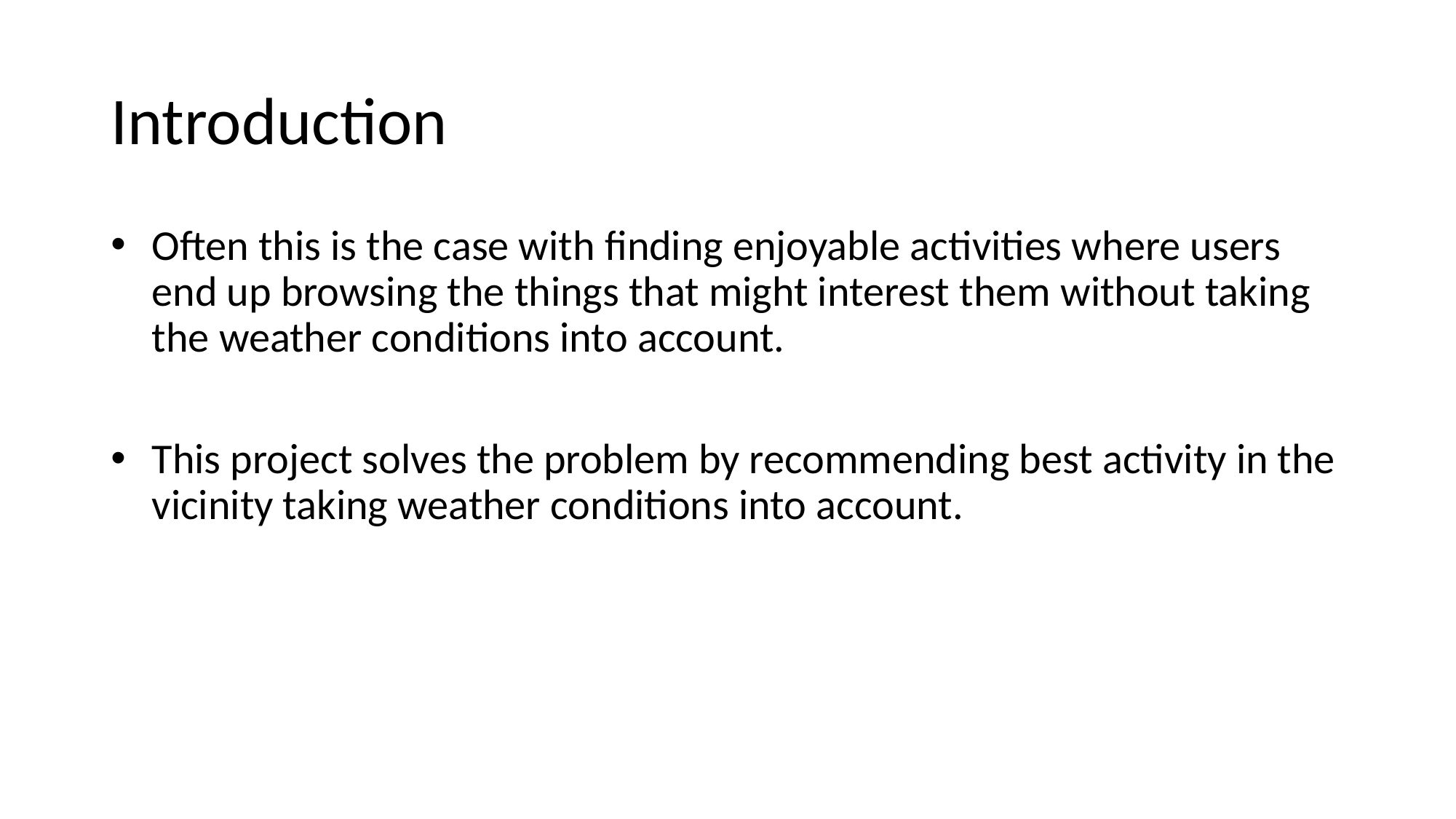

# Introduction
Often this is the case with finding enjoyable activities where users end up browsing the things that might interest them without taking the weather conditions into account.

This project solves the problem by recommending best activity in the vicinity taking weather conditions into account.